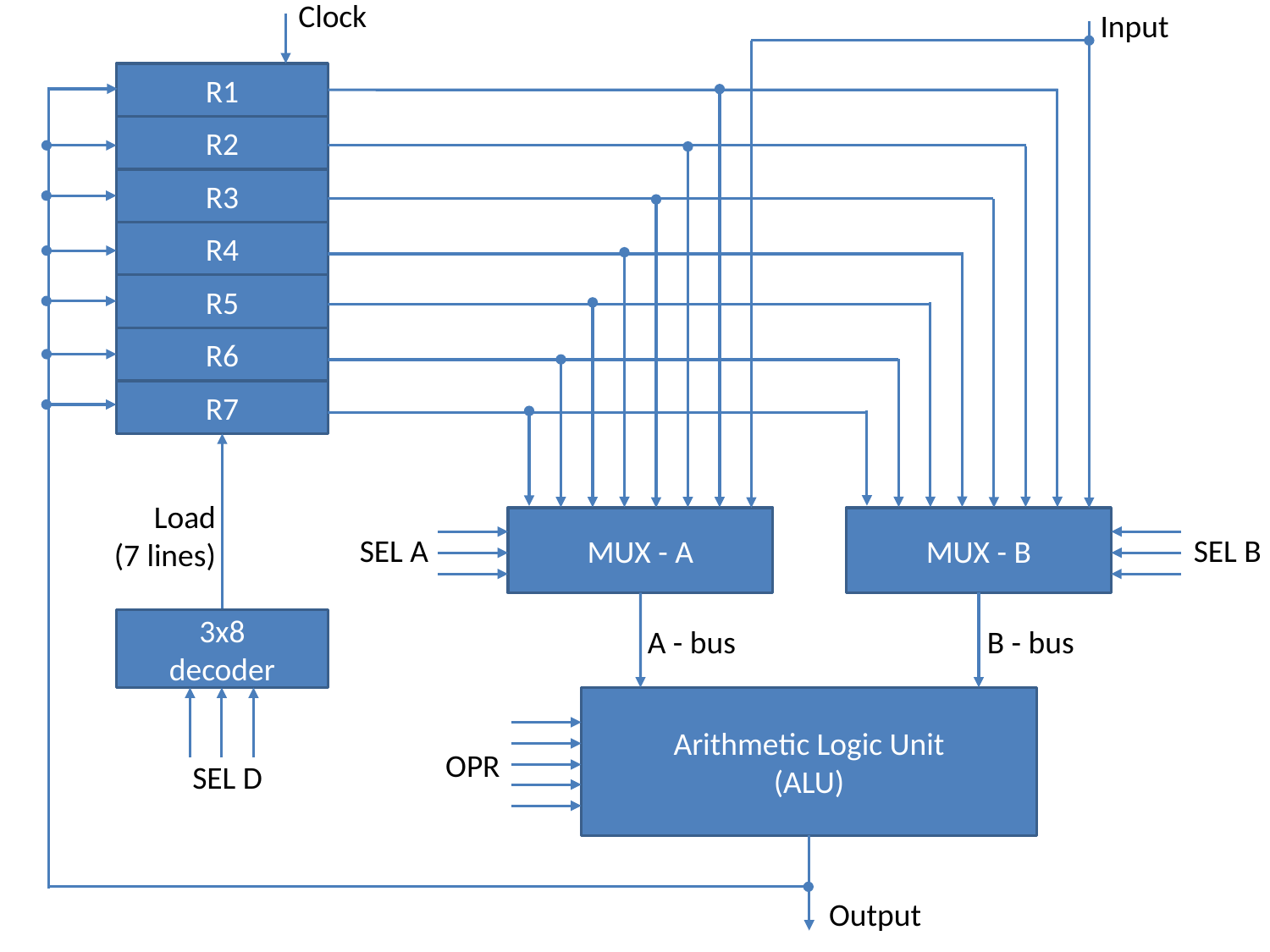

Clock
Input
R1
R2
R3
R4
R5
R6
R7
Load
(7 lines)
MUX - A
MUX - B
SEL A
SEL B
3x8
decoder
A - bus
B - bus
Arithmetic Logic Unit
(ALU)
OPR
SEL D
Output